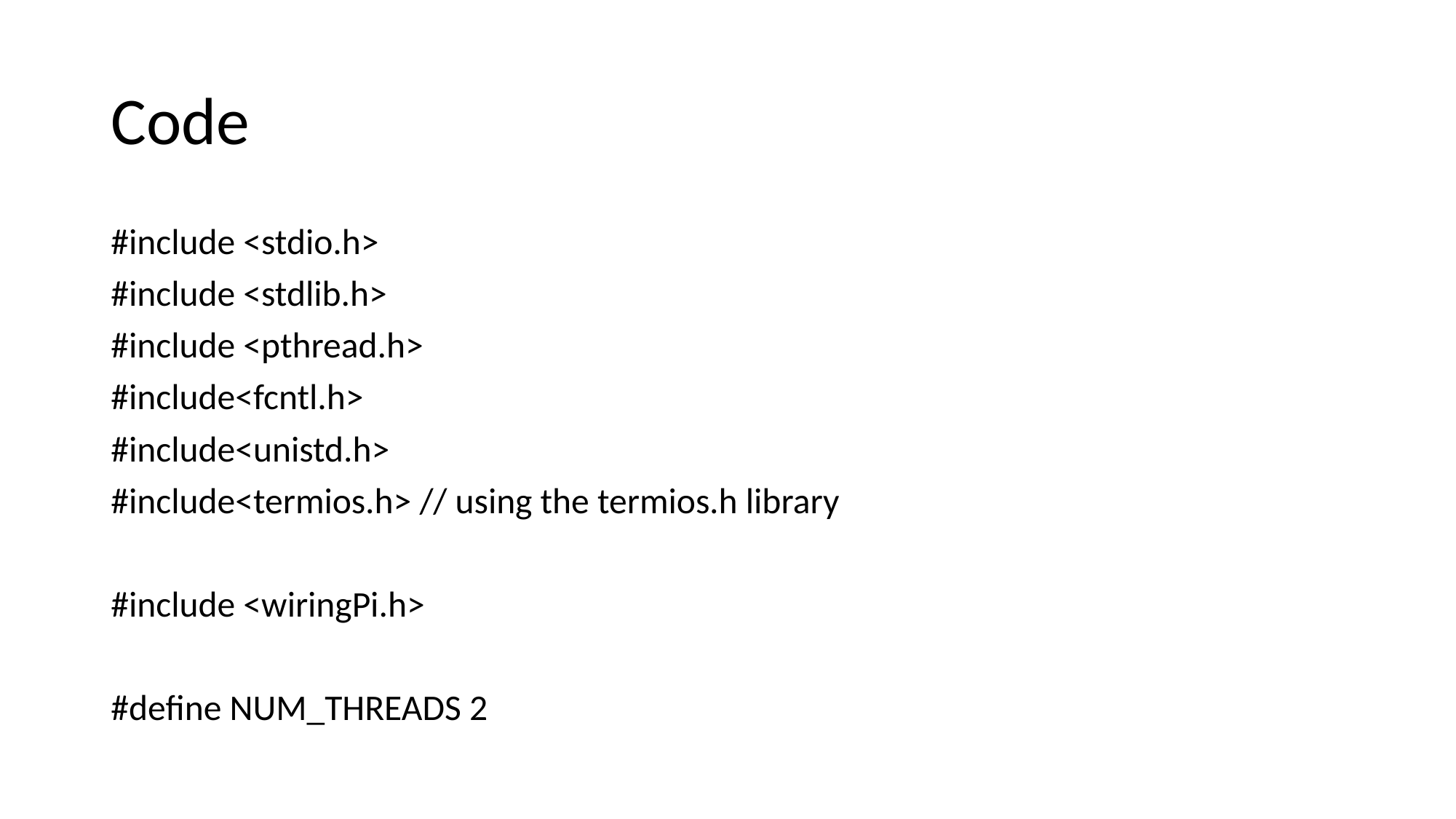

# Code
#include <stdio.h>
#include <stdlib.h>
#include <pthread.h>
#include<fcntl.h>
#include<unistd.h>
#include<termios.h> // using the termios.h library

#include <wiringPi.h>

#define NUM_THREADS 2